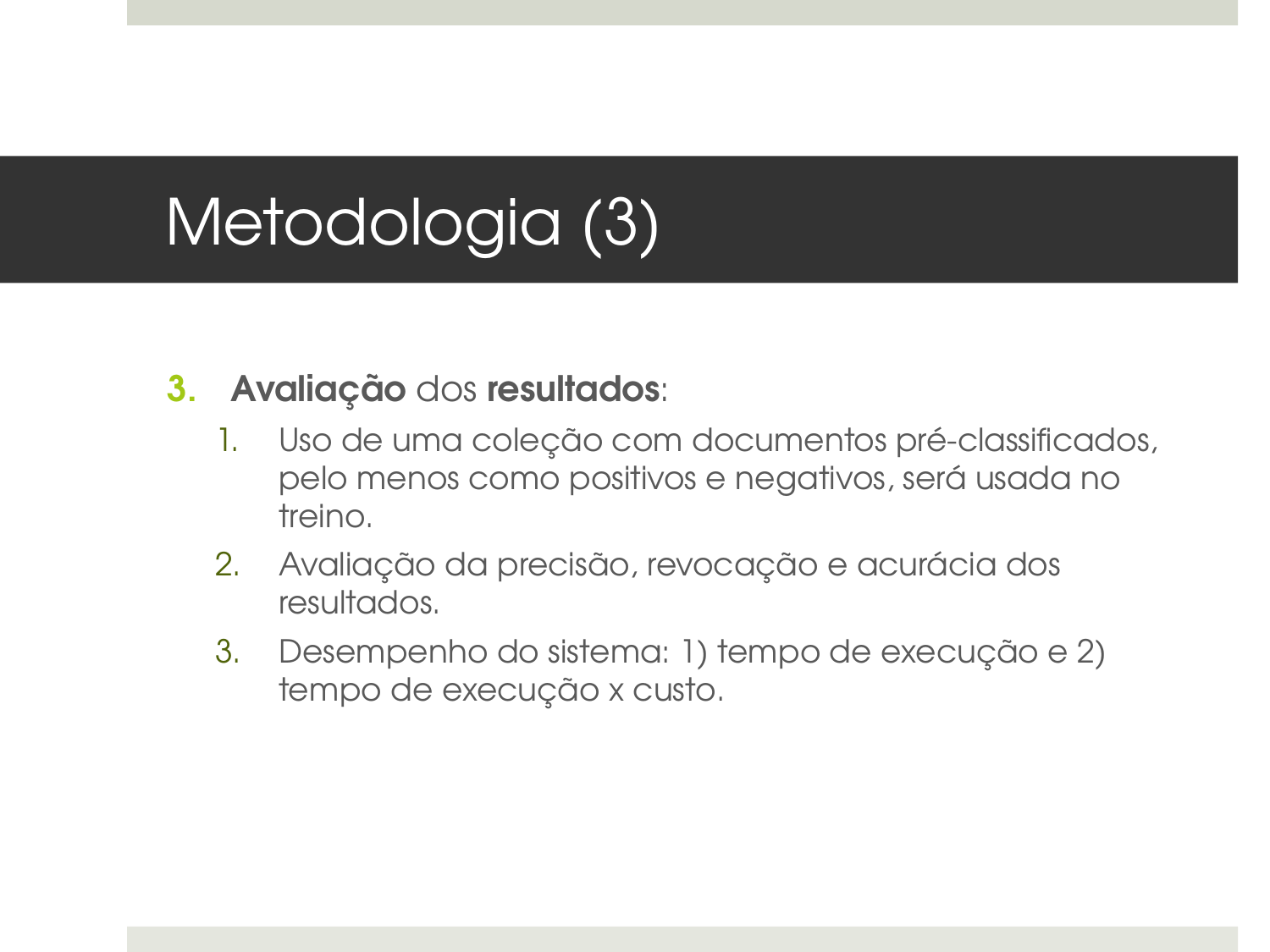

# Metodologia (3)
Avaliação dos resultados:
Uso de uma coleção com documentos pré-classificados, pelo menos como positivos e negativos, será usada no treino.
Avaliação da precisão, revocação e acurácia dos resultados.
Desempenho do sistema: 1) tempo de execução e 2) tempo de execução x custo.